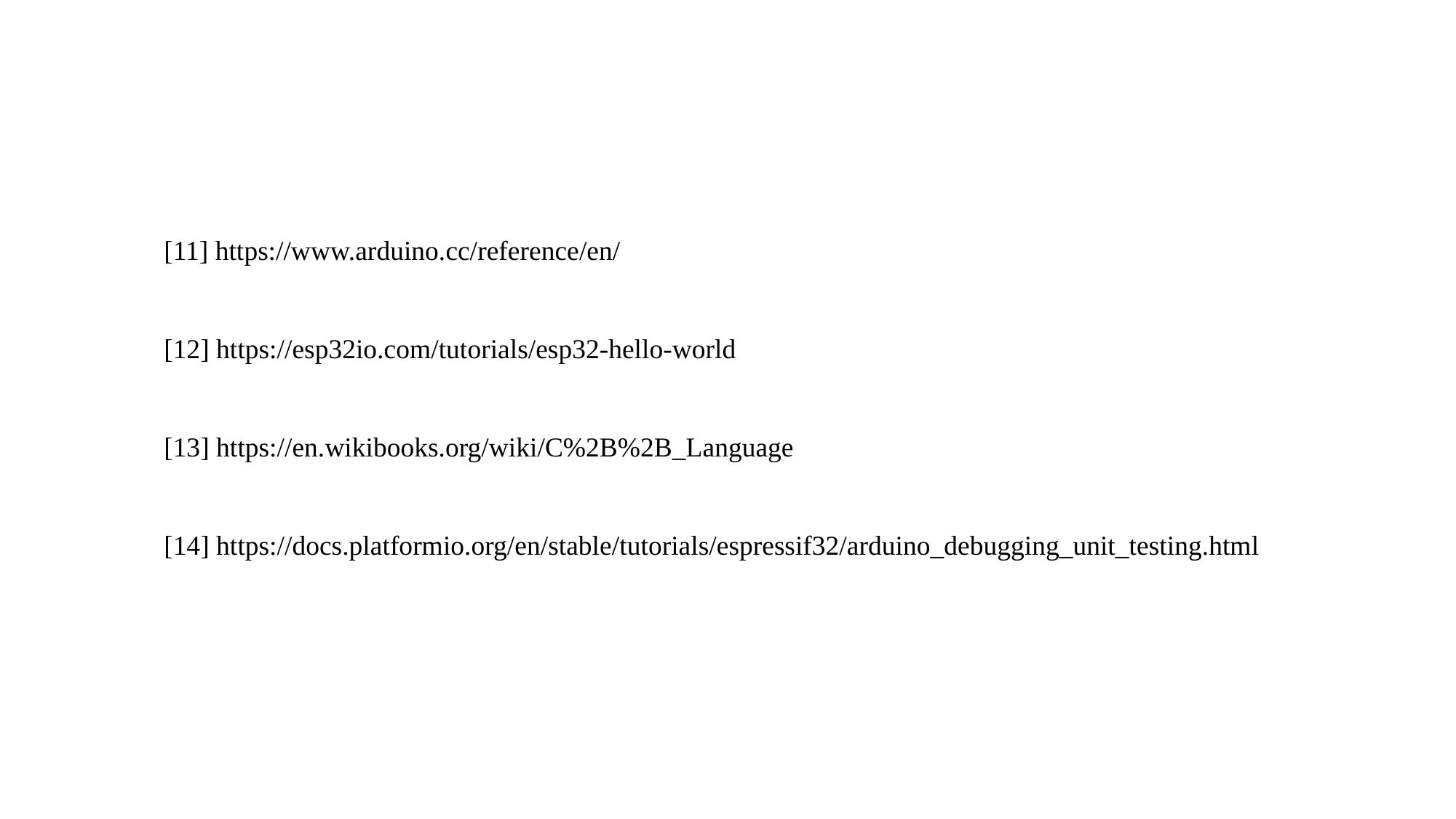

[11] https://www.arduino.cc/reference/en/

[12] https://esp32io.com/tutorials/esp32-hello-world

[13] https://en.wikibooks.org/wiki/C%2B%2B_Language

[14] https://docs.platformio.org/en/stable/tutorials/espressif32/arduino_debugging_unit_testing.html